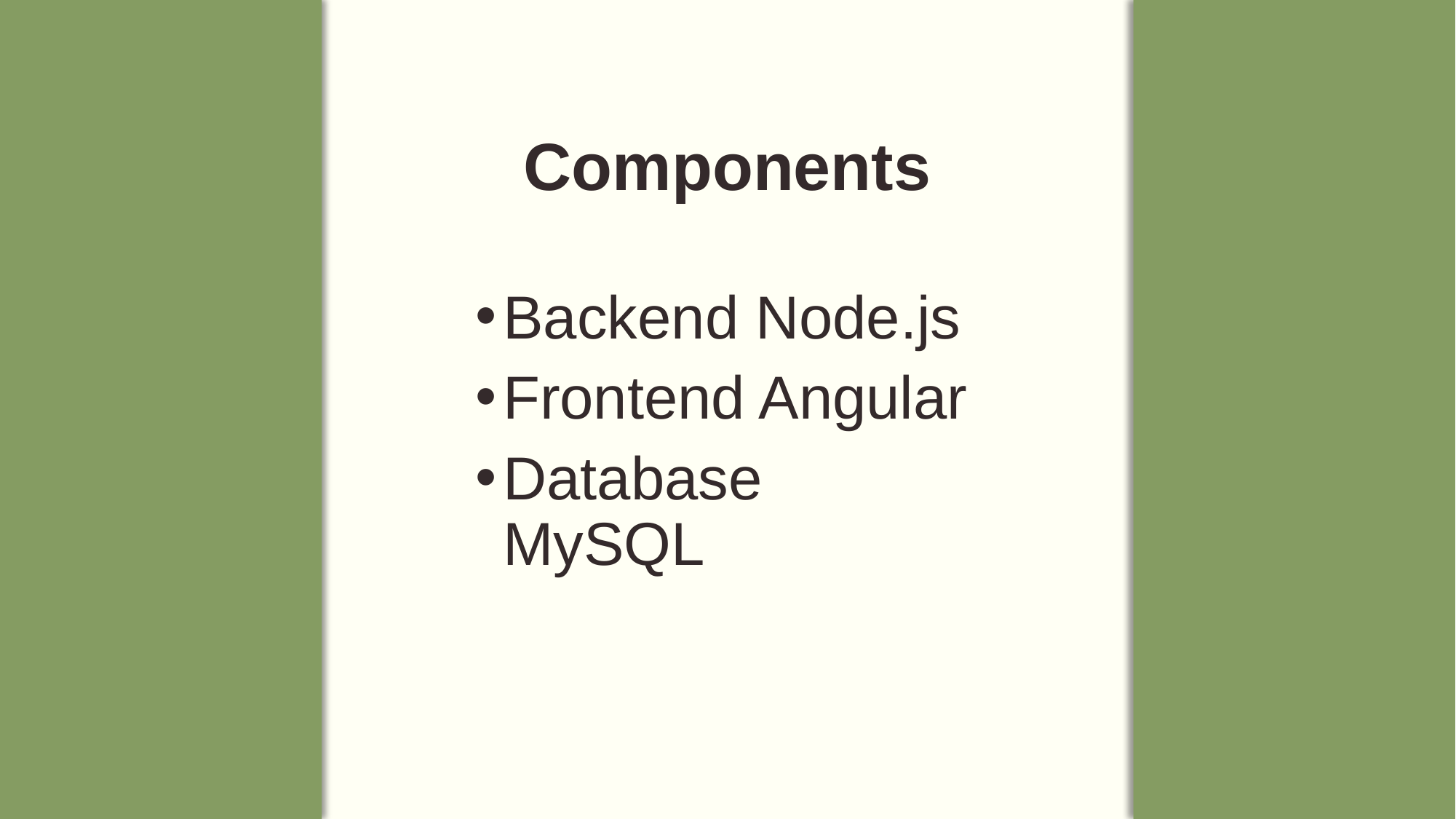

# Components
Backend Node.js
Frontend Angular
Database MySQL